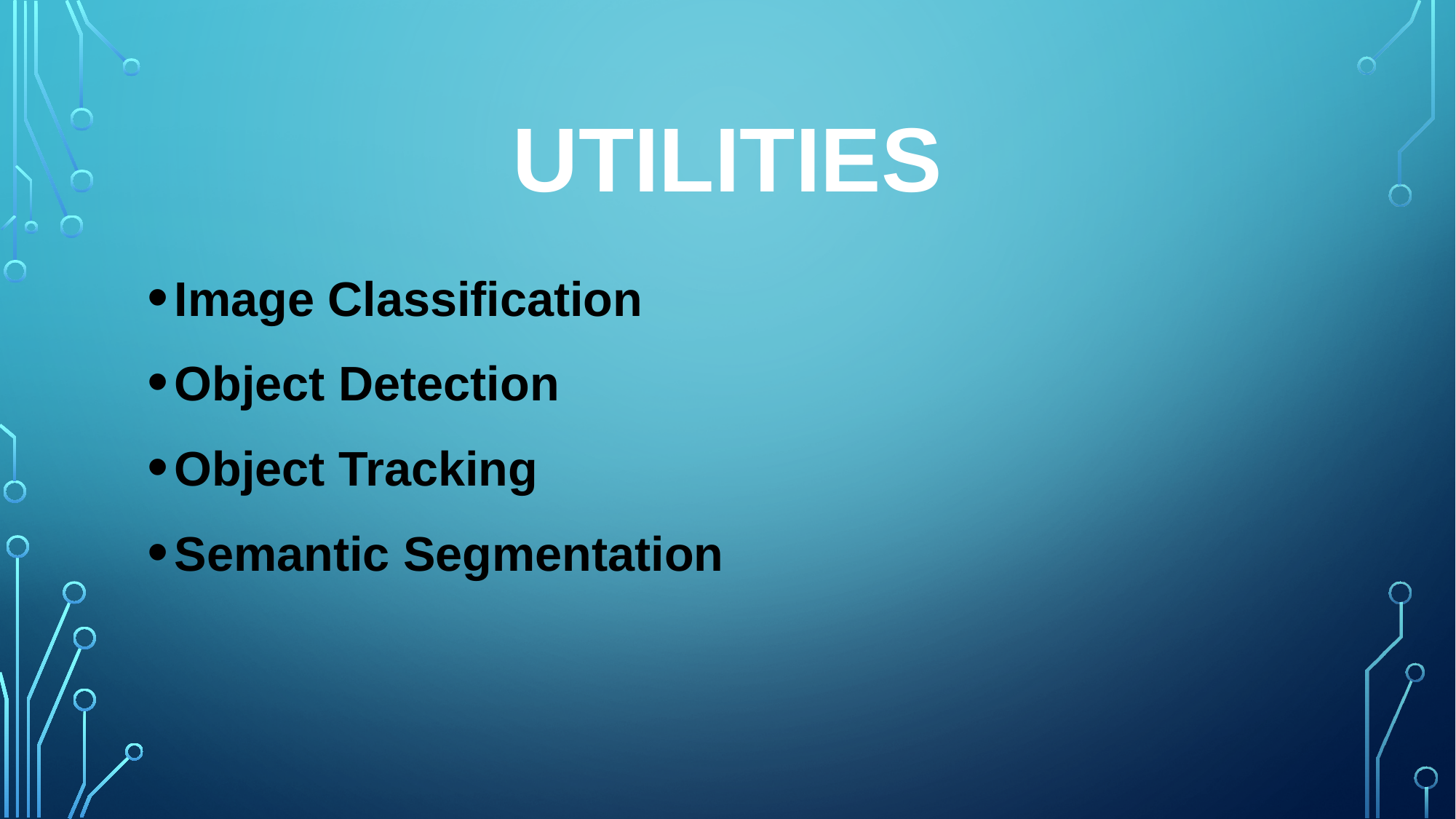

# utilities
Image Classification
Object Detection
Object Tracking
Semantic Segmentation